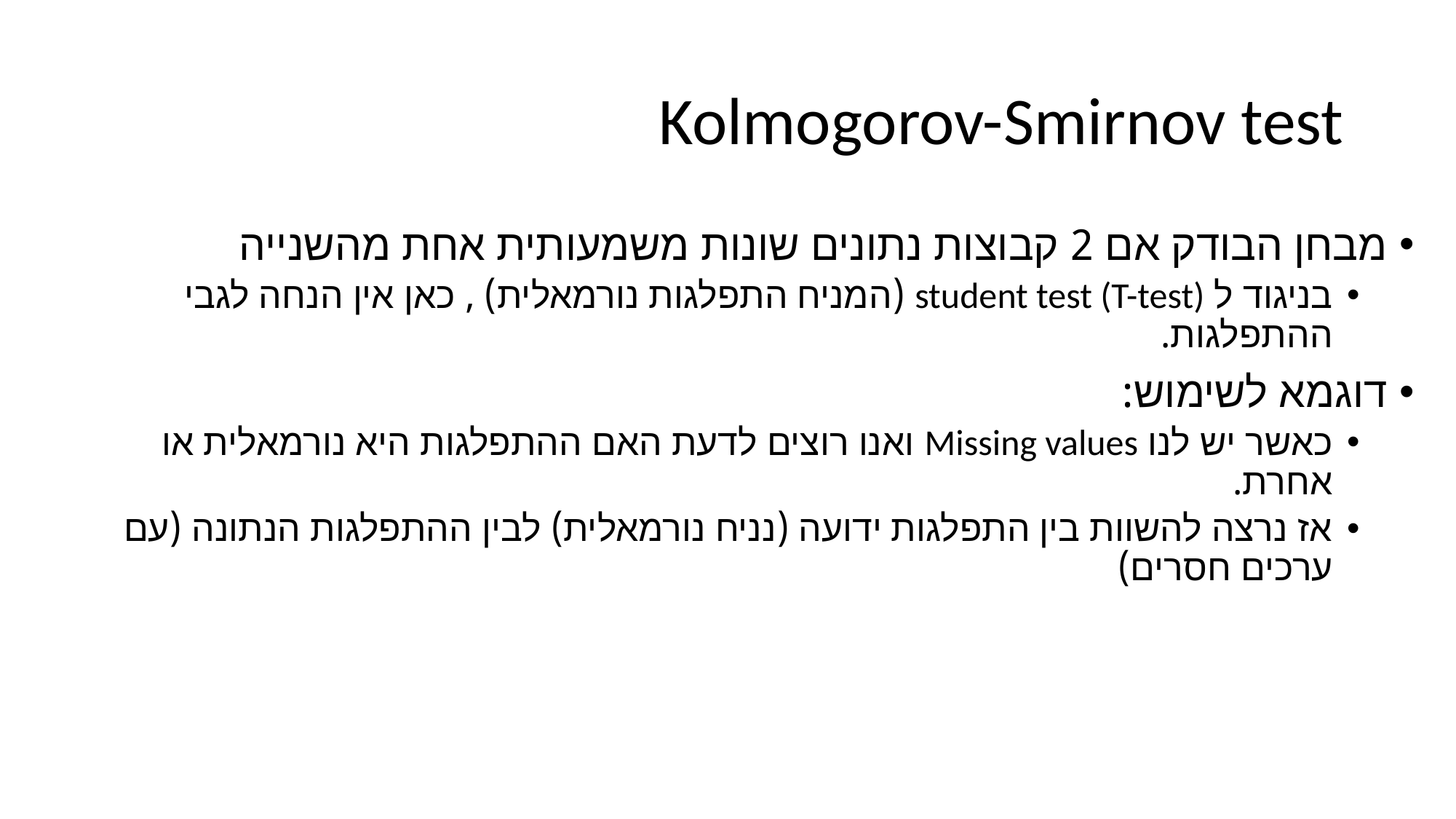

# Kolmogorov-Smirnov test
מבחן הבודק אם 2 קבוצות נתונים שונות משמעותית אחת מהשנייה
בניגוד ל student test (T-test) (המניח התפלגות נורמאלית) , כאן אין הנחה לגבי ההתפלגות.
דוגמא לשימוש:
כאשר יש לנו Missing values ואנו רוצים לדעת האם ההתפלגות היא נורמאלית או אחרת.
אז נרצה להשוות בין התפלגות ידועה (נניח נורמאלית) לבין ההתפלגות הנתונה (עם ערכים חסרים)